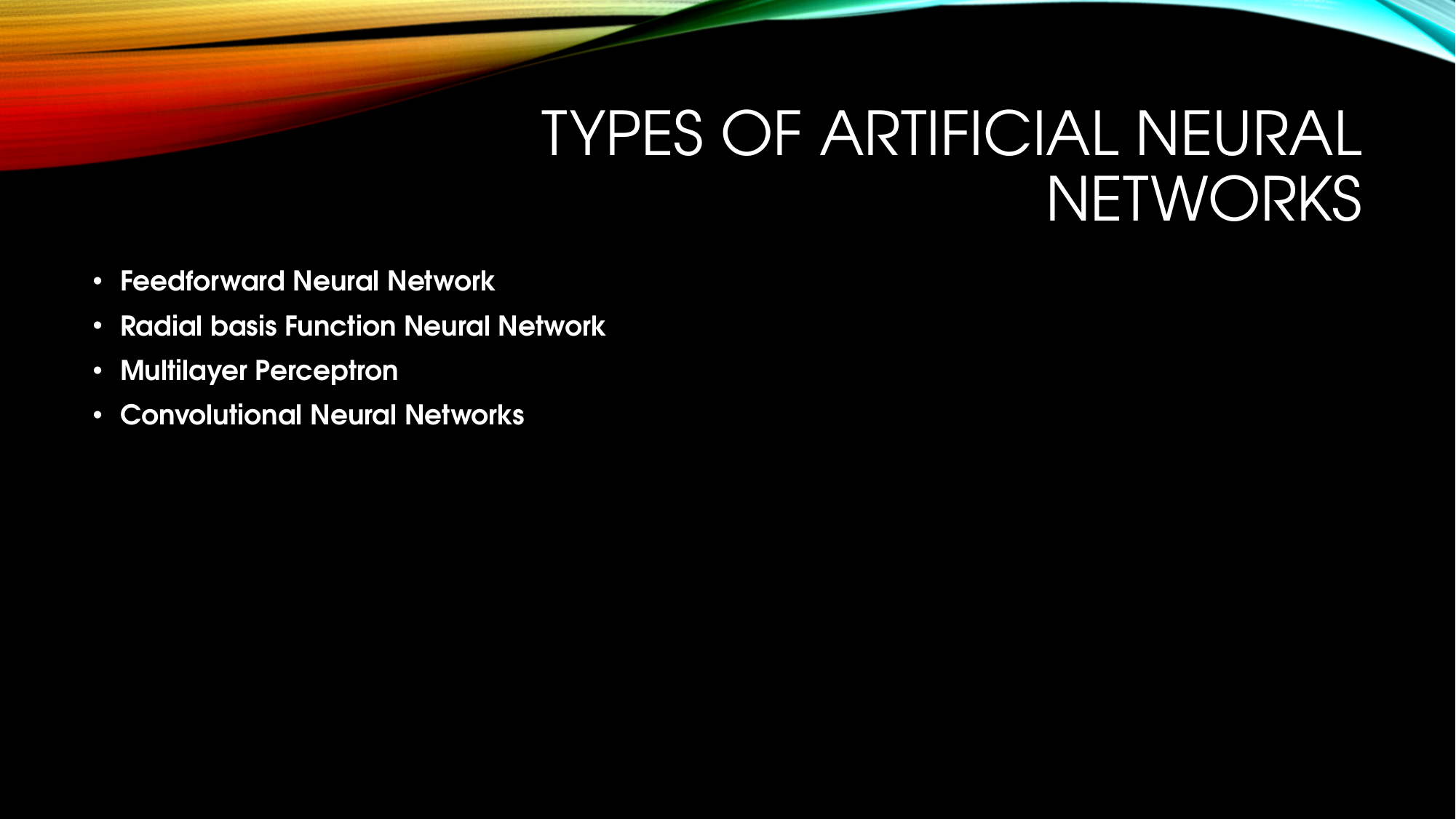

# Types of Artificial Neural networks
Feedforward Neural Network
Radial basis Function Neural Network
Multilayer Perceptron
Convolutional Neural Networks